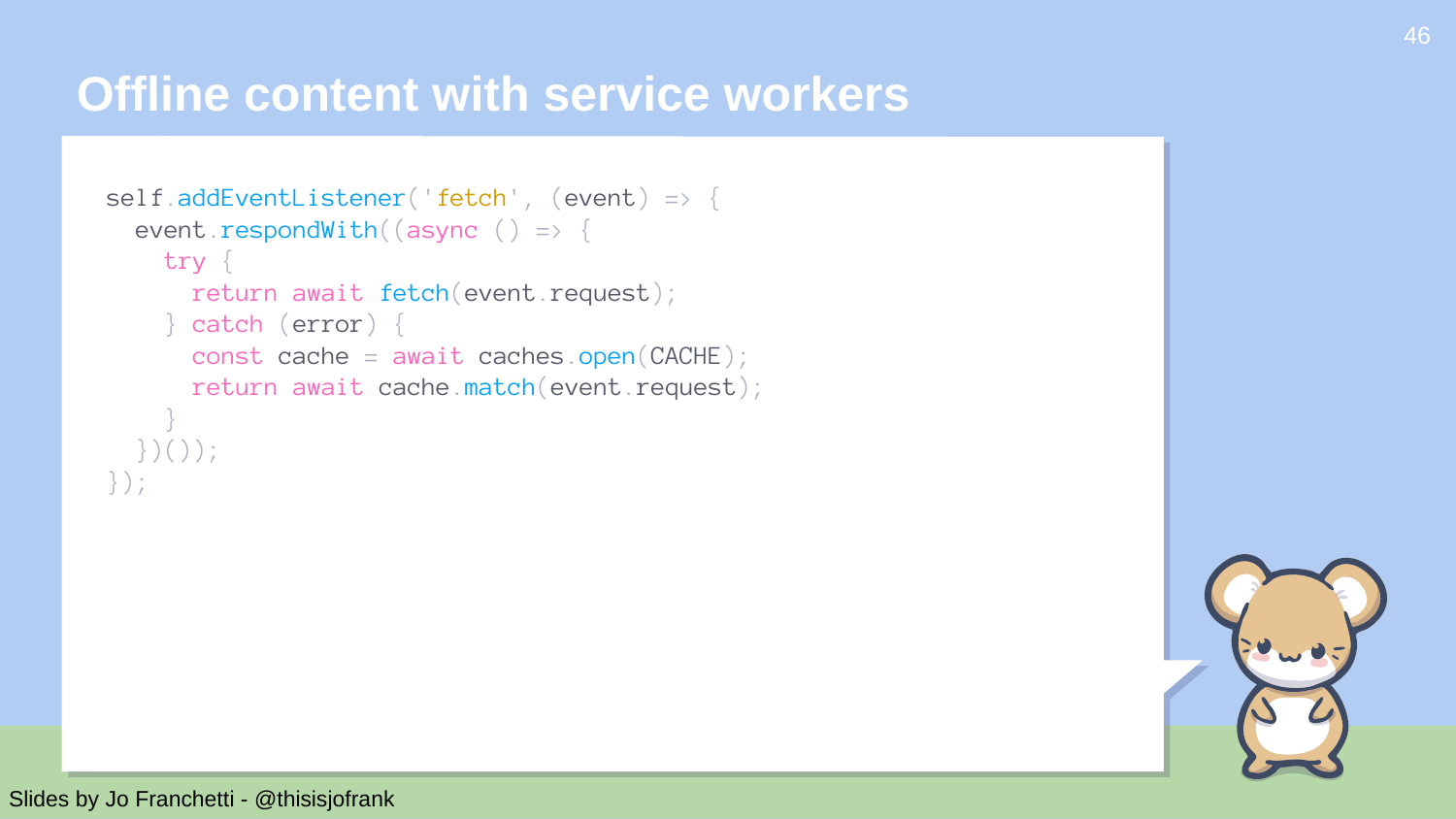

# Offline content with service workers
46
self.addEventListener('fetch', (event) => {
  event.respondWith((async () => {
    try {
      return await fetch(event.request);
    } catch (error) {
      const cache = await caches.open(CACHE);
      return await cache.match(event.request);
    }
  })());
});